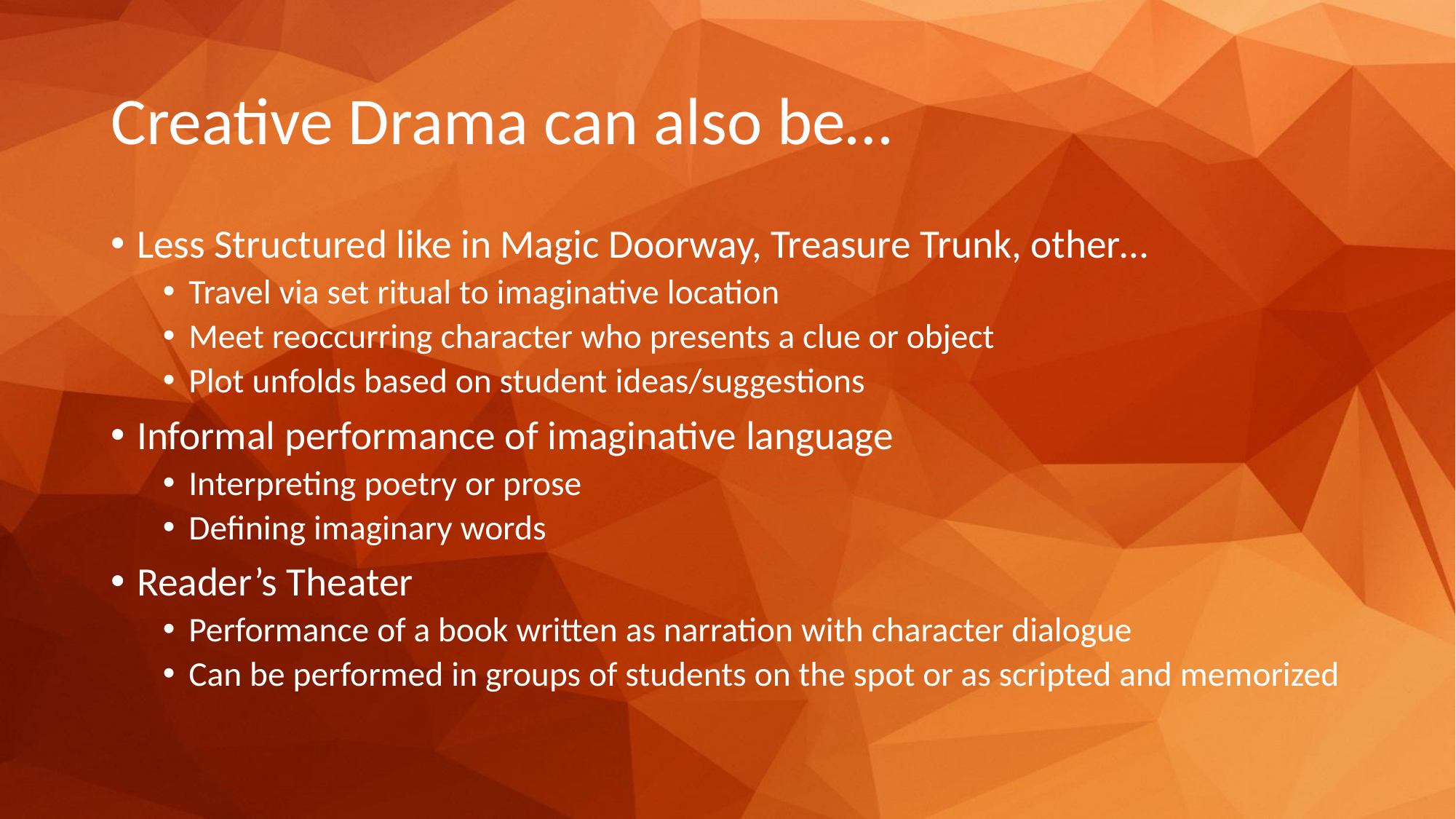

# Creative Drama can also be…
Less Structured like in Magic Doorway, Treasure Trunk, other…
Travel via set ritual to imaginative location
Meet reoccurring character who presents a clue or object
Plot unfolds based on student ideas/suggestions
Informal performance of imaginative language
Interpreting poetry or prose
Defining imaginary words
Reader’s Theater
Performance of a book written as narration with character dialogue
Can be performed in groups of students on the spot or as scripted and memorized